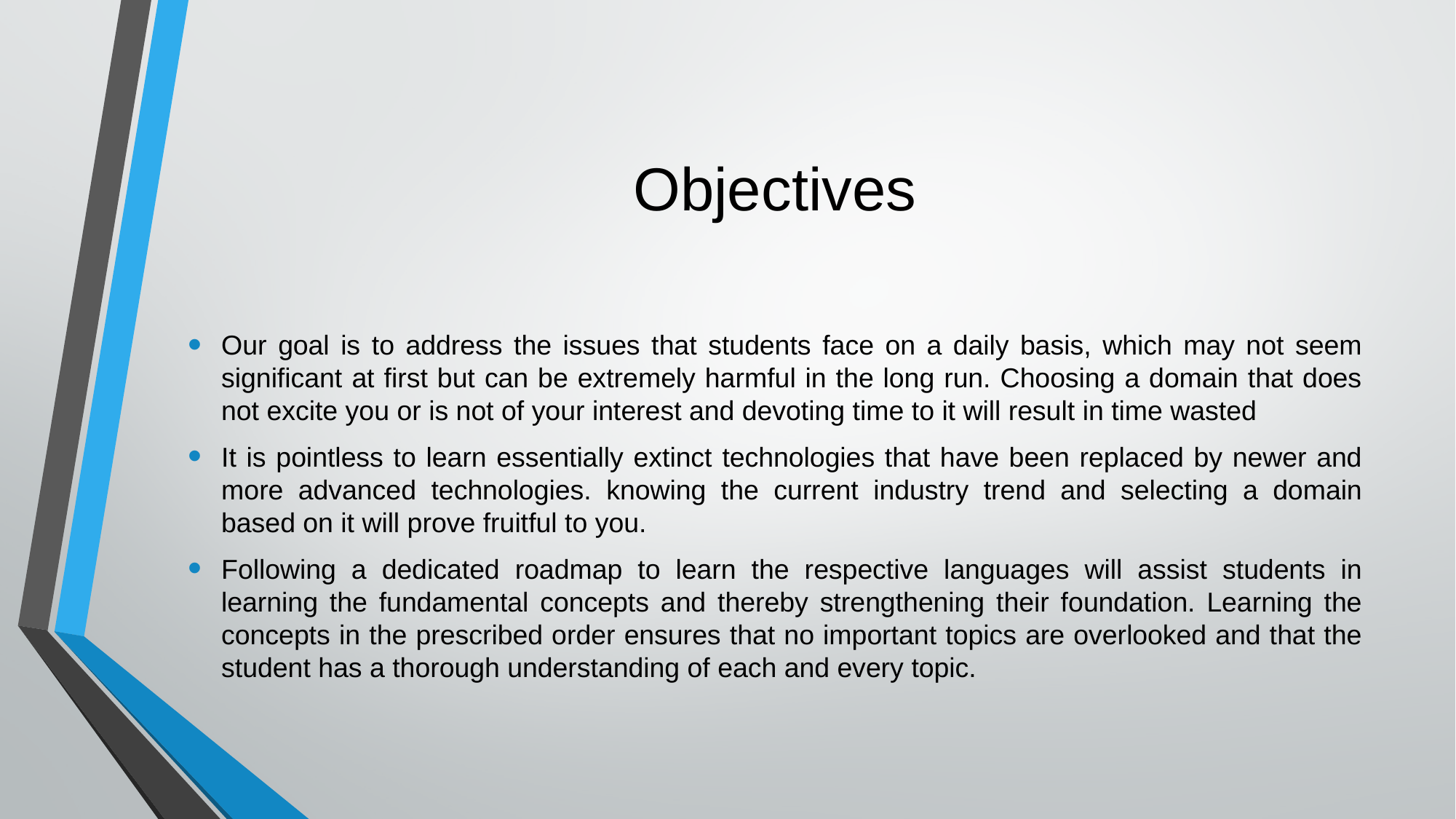

# Objectives
Our goal is to address the issues that students face on a daily basis, which may not seem significant at first but can be extremely harmful in the long run. Choosing a domain that does not excite you or is not of your interest and devoting time to it will result in time wasted
It is pointless to learn essentially extinct technologies that have been replaced by newer and more advanced technologies. knowing the current industry trend and selecting a domain based on it will prove fruitful to you.
Following a dedicated roadmap to learn the respective languages will assist students in learning the fundamental concepts and thereby strengthening their foundation. Learning the concepts in the prescribed order ensures that no important topics are overlooked and that the student has a thorough understanding of each and every topic.